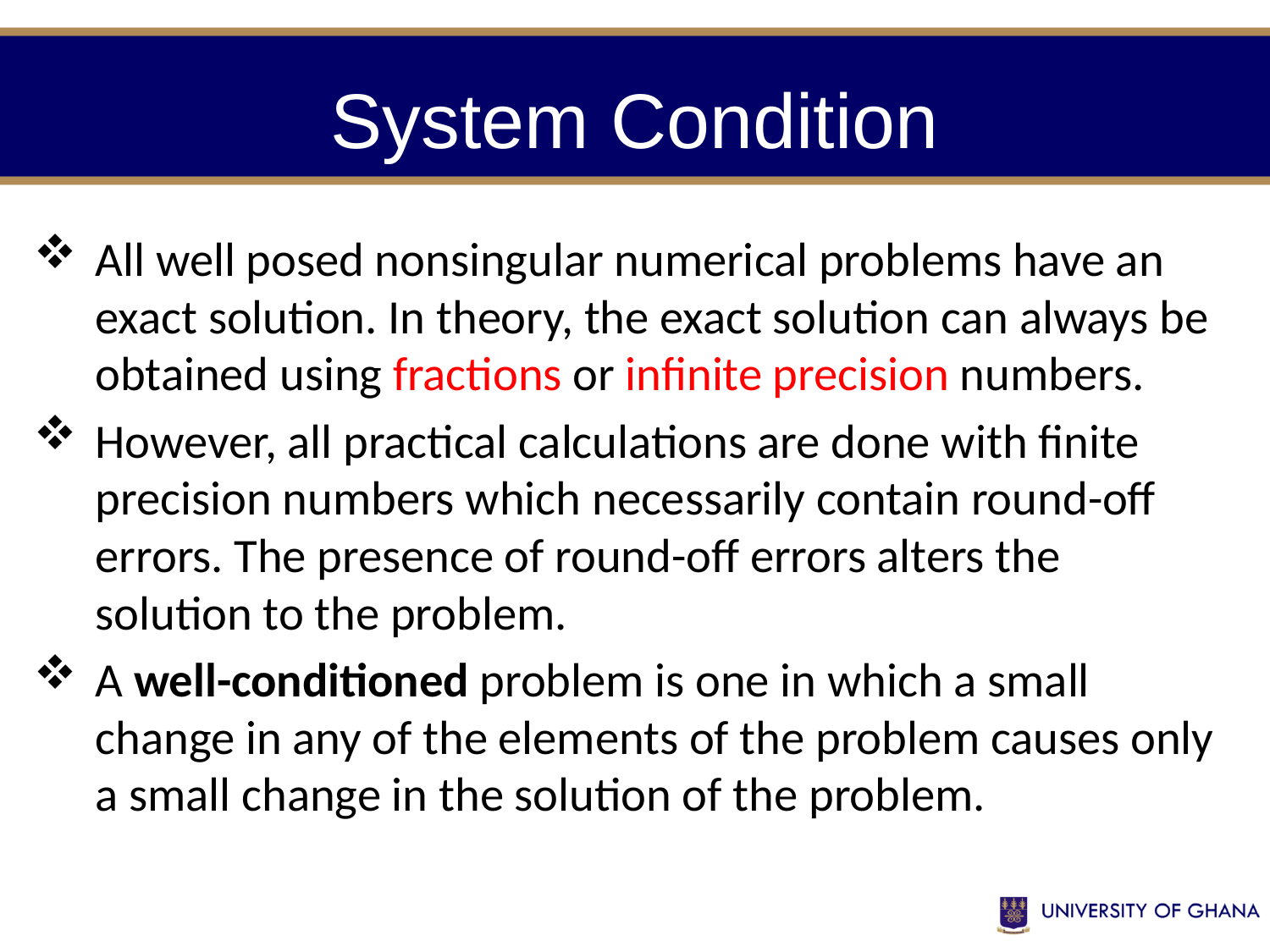

# System Condition
All well posed nonsingular numerical problems have an exact solution. In theory, the exact solution can always be obtained using fractions or infinite precision numbers.
However, all practical calculations are done with finite precision numbers which necessarily contain round-off errors. The presence of round-off errors alters the solution to the problem.
A well-conditioned problem is one in which a small change in any of the elements of the problem causes only a small change in the solution of the problem.
1-21